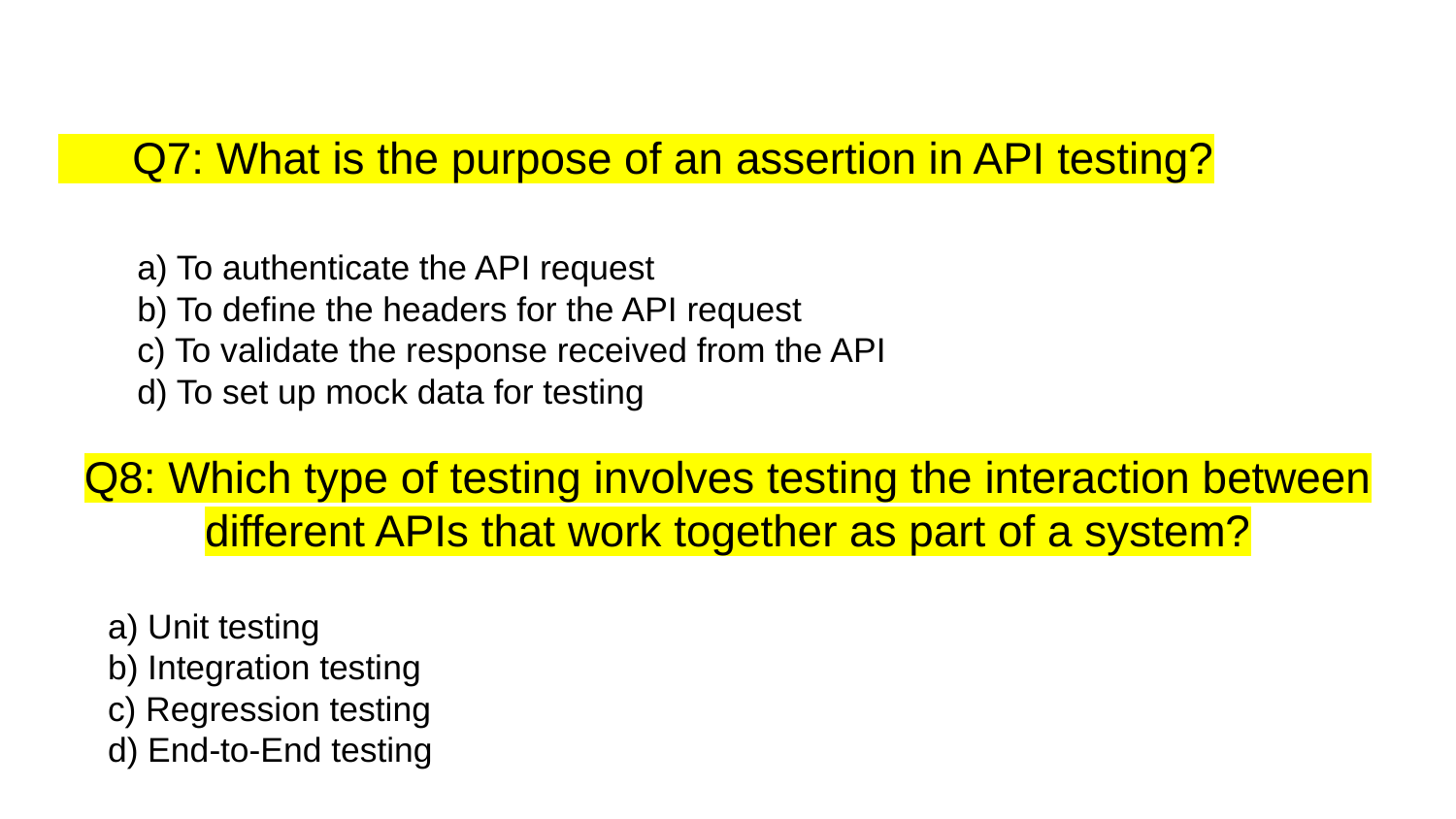

# Q7: What is the purpose of an assertion in API testing?
a) To authenticate the API request
b) To define the headers for the API request
c) To validate the response received from the API
d) To set up mock data for testing

Q8: Which type of testing involves testing the interaction between different APIs that work together as part of a system?
a) Unit testing
b) Integration testing
c) Regression testing
d) End-to-End testing